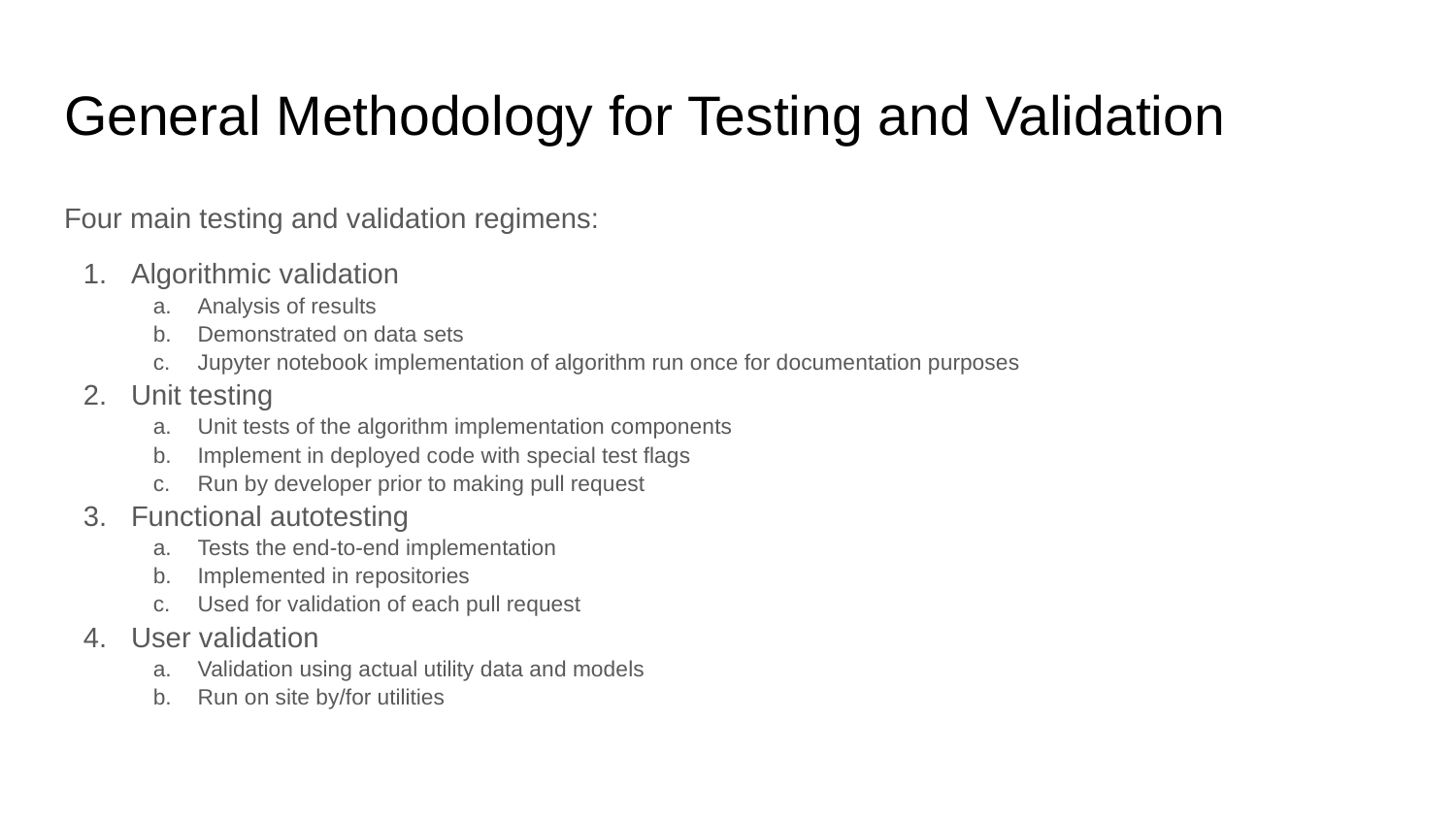

# General Methodology for Testing and Validation
Four main testing and validation regimens:
Algorithmic validation
Analysis of results
Demonstrated on data sets
Jupyter notebook implementation of algorithm run once for documentation purposes
Unit testing
Unit tests of the algorithm implementation components
Implement in deployed code with special test flags
Run by developer prior to making pull request
Functional autotesting
Tests the end-to-end implementation
Implemented in repositories
Used for validation of each pull request
User validation
Validation using actual utility data and models
Run on site by/for utilities